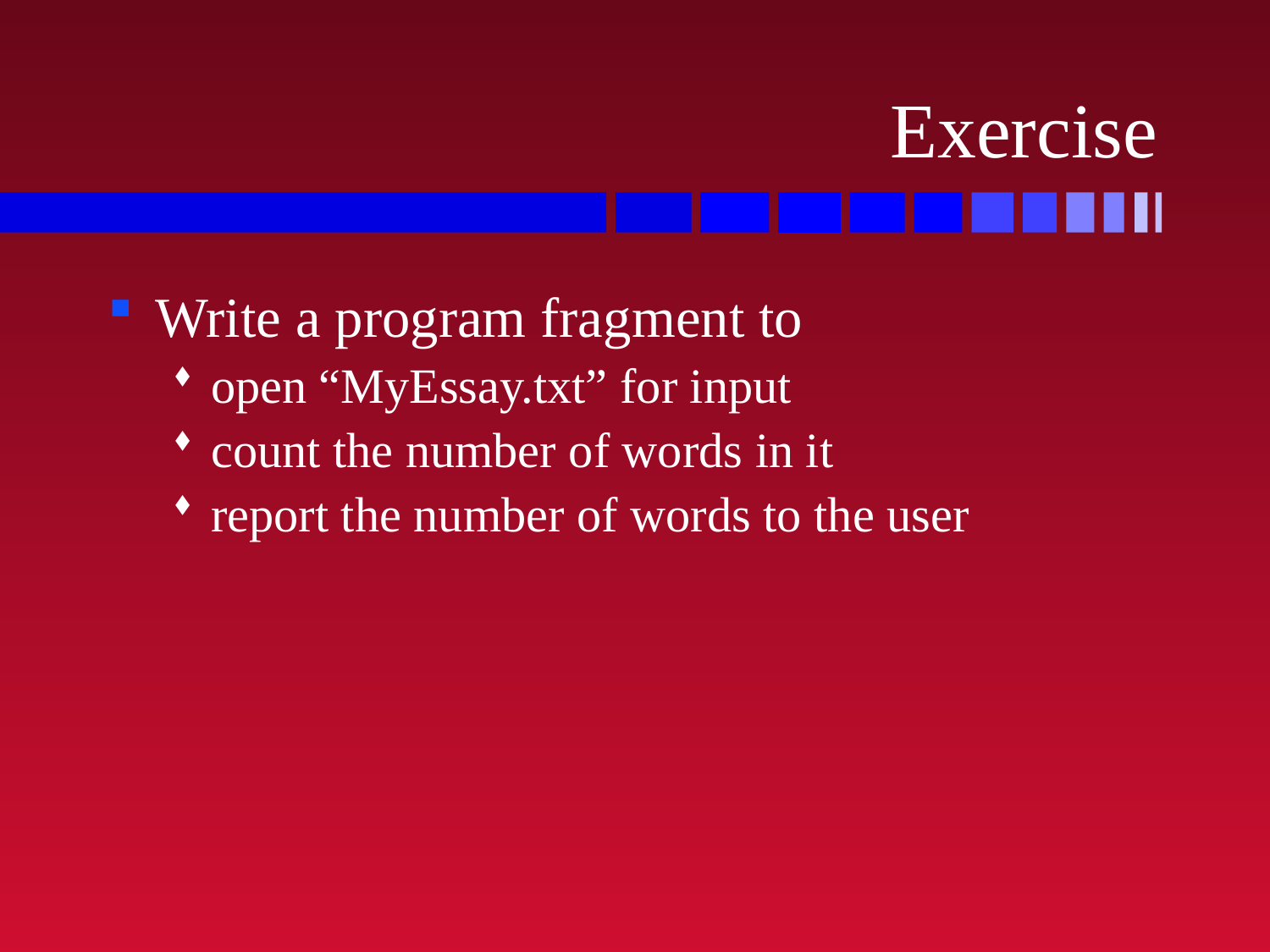

# Exercise
Write a program fragment to
open “MyEssay.txt” for input
count the number of words in it
report the number of words to the user